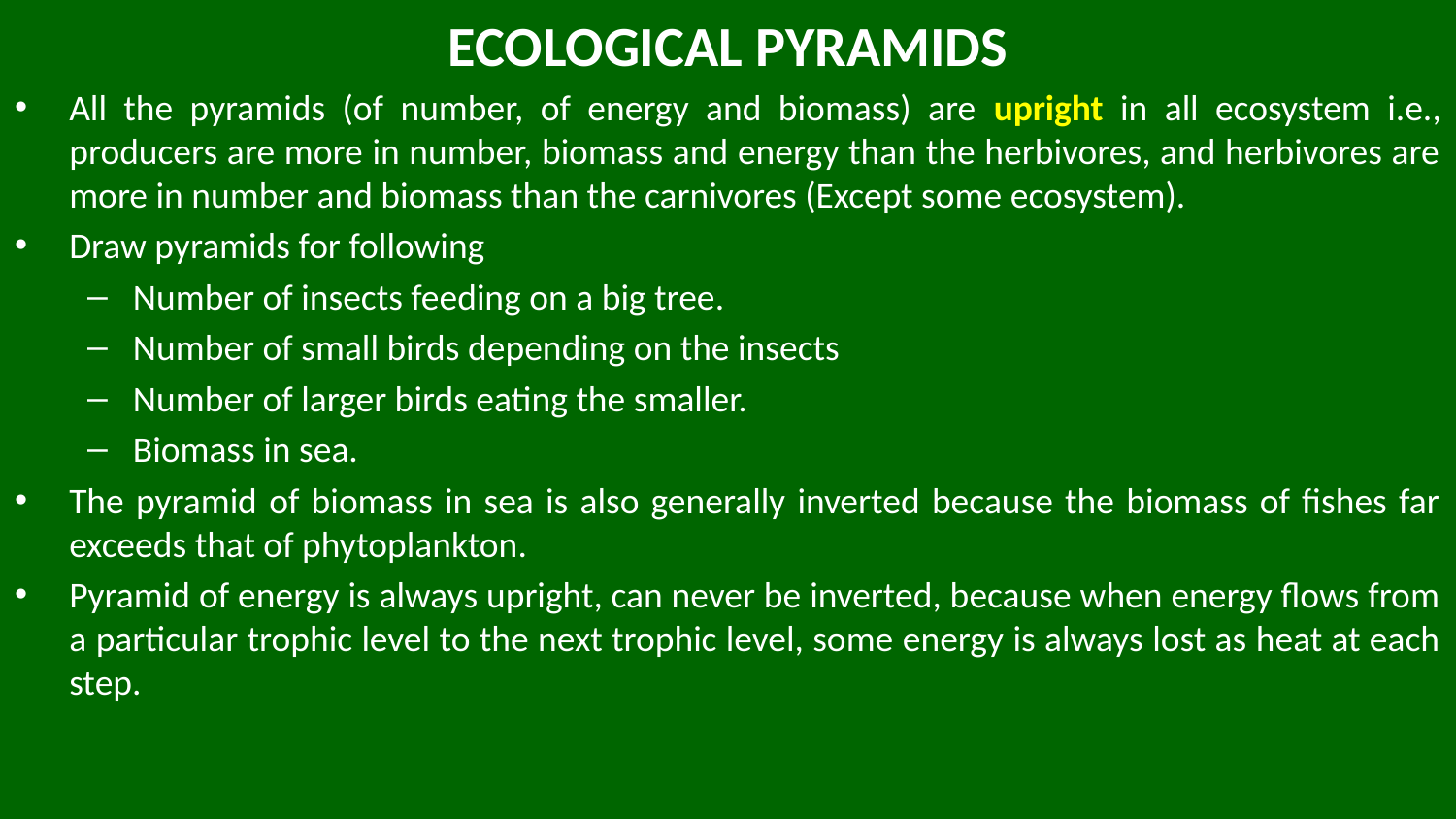

# ECOLOGICAL PYRAMIDS
All the pyramids (of number, of energy and biomass) are upright in all ecosystem i.e., producers are more in number, biomass and energy than the herbivores, and herbivores are more in number and biomass than the carnivores (Except some ecosystem).
Draw pyramids for following
Number of insects feeding on a big tree.
Number of small birds depending on the insects
Number of larger birds eating the smaller.
Biomass in sea.
The pyramid of biomass in sea is also generally inverted because the biomass of fishes far exceeds that of phytoplankton.
Pyramid of energy is always upright, can never be inverted, because when energy flows from a particular trophic level to the next trophic level, some energy is always lost as heat at each step.